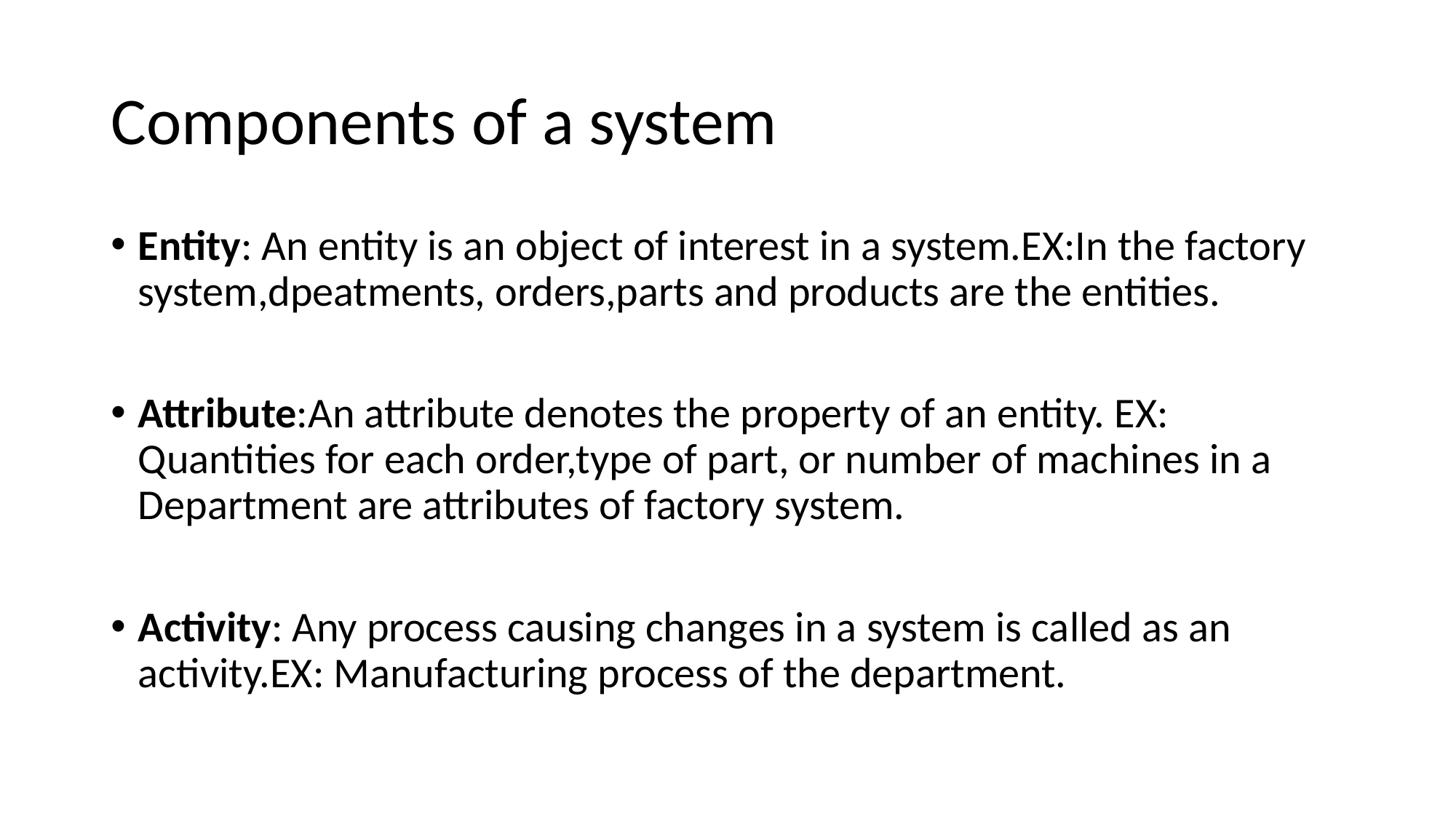

# Components of a system
Entity: An entity is an object of interest in a system.EX:In the factory system,dpeatments, orders,parts and products are the entities.

Attribute:An attribute denotes the property of an entity. EX: Quantities for each order,type of part, or number of machines in a Department are attributes of factory system.

Activity: Any process causing changes in a system is called as an activity.EX: Manufacturing process of the department.